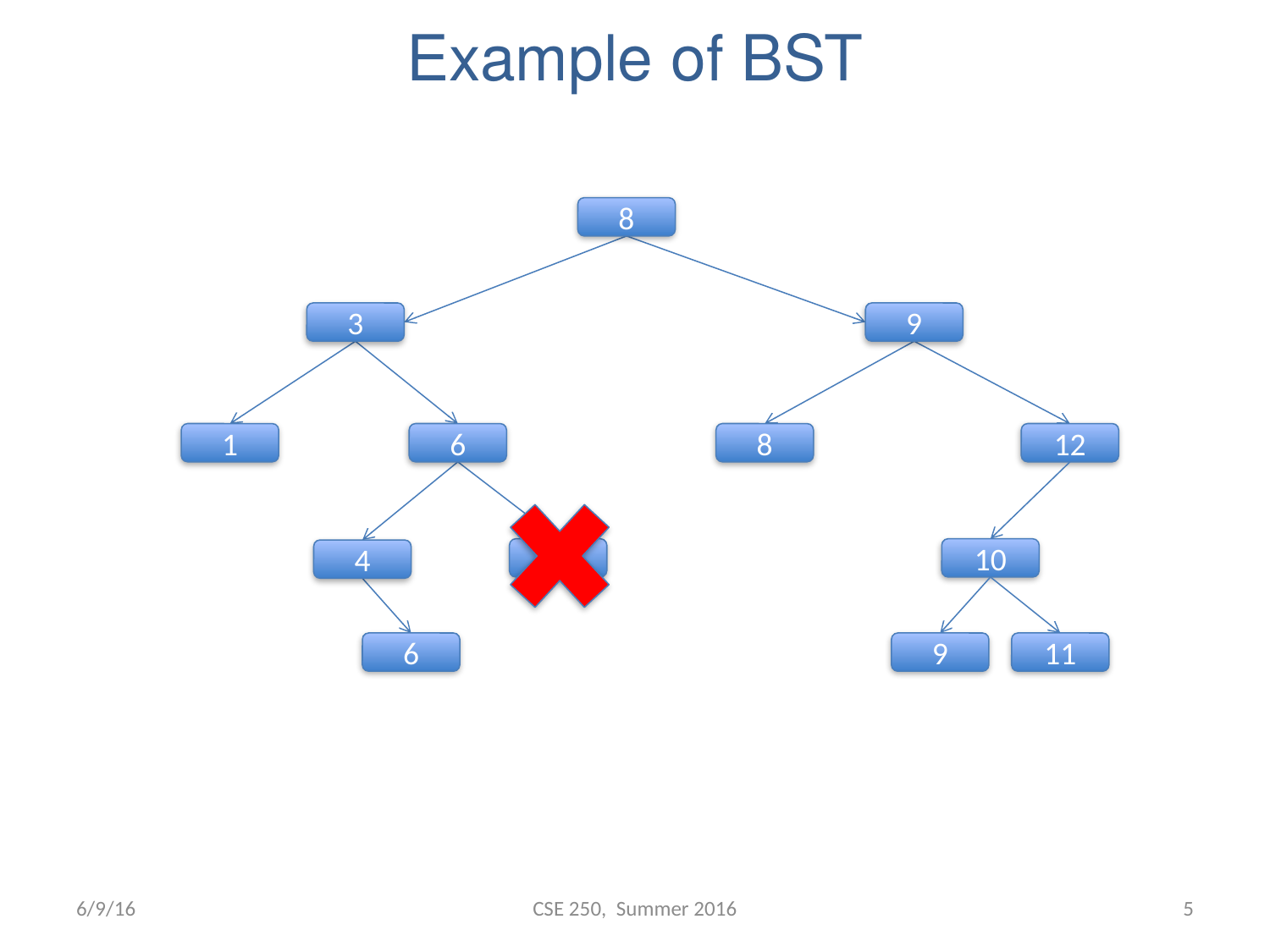

# Example of BST
8
3
9
1
6
8
12

2
10
4
6
9
11
6/9/16
CSE 250,  Summer 2016
5